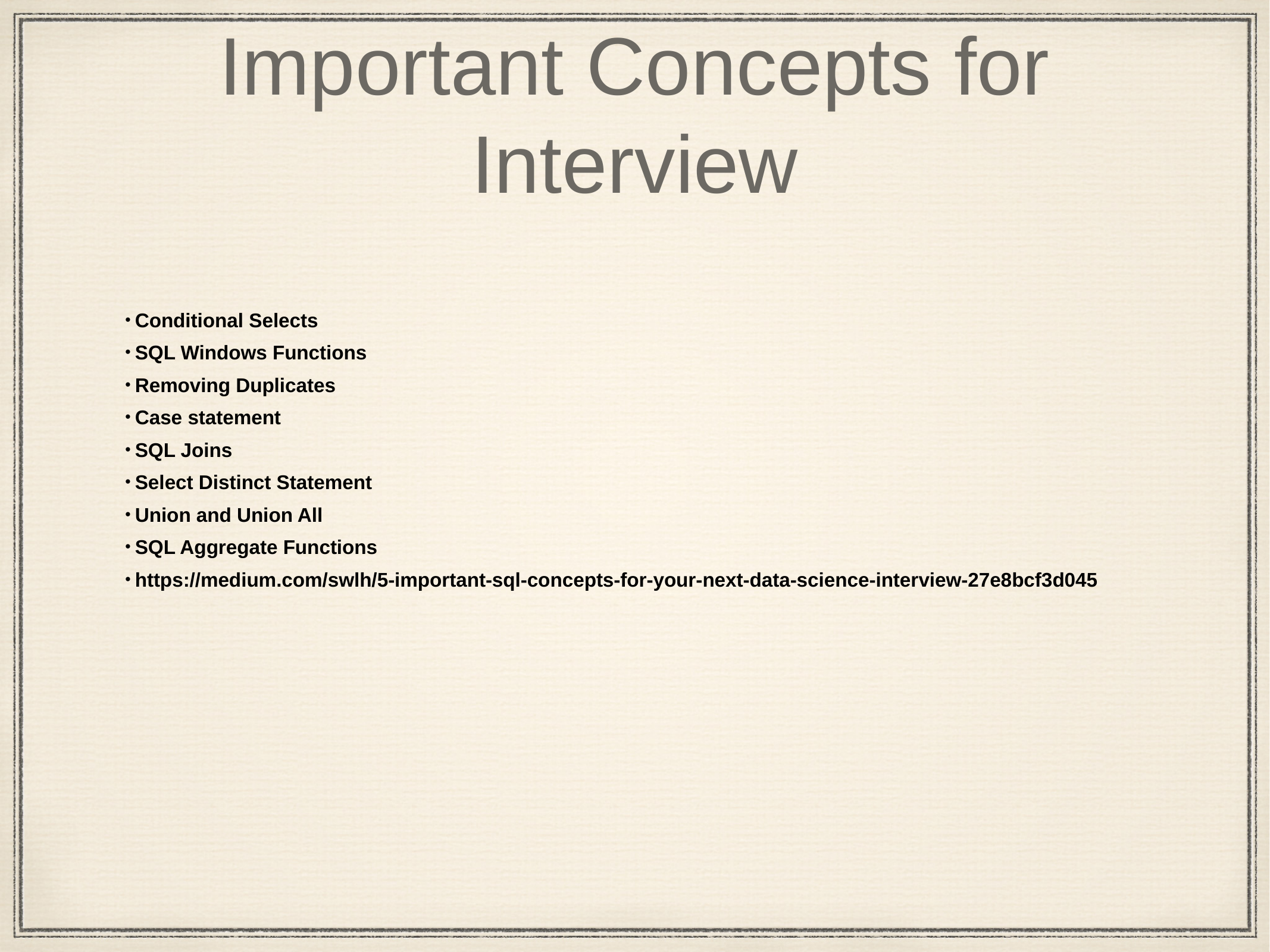

# Important Concepts for Interview

Conditional Selects
SQL Windows Functions
Removing Duplicates
Case statement
SQL Joins
Select Distinct Statement
Union and Union All
SQL Aggregate Functions
https://medium.com/swlh/5-important-sql-concepts-for-your-next-data-science-interview-27e8bcf3d045
31